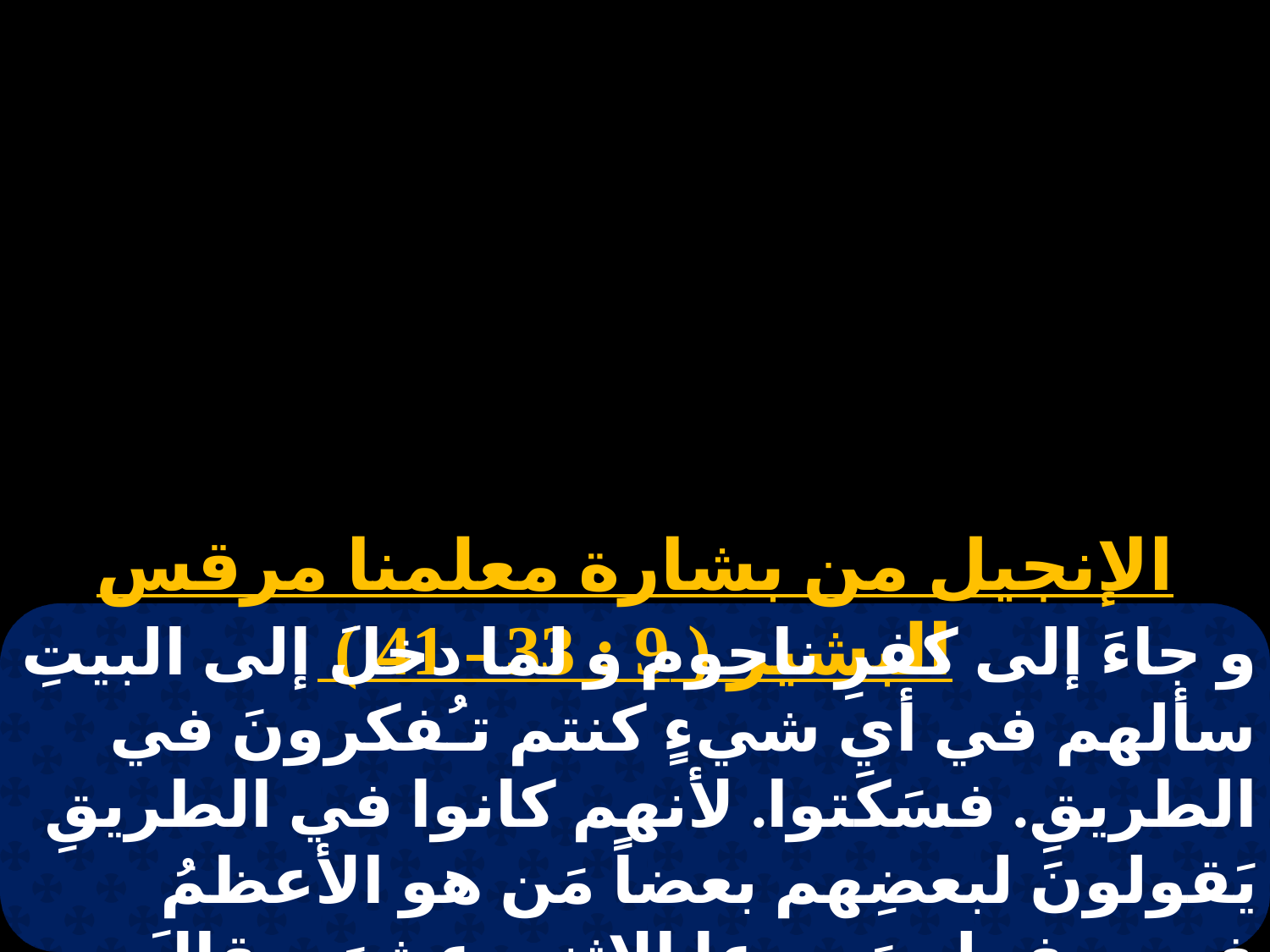

الإنجيل من بشارة معلمنا مرقس البشير ( 9 : 33 - 41 )
و جاءَ إلى كفرِ ناحوم و لما دخلَ إلى البيتِ سألهم في أي شيءٍ كنتم تـُفكرونَ في الطريقِ. فسَكَتوا. لأنهم كانوا في الطريقِ يَقولونَ لبعضِهم بعضاً مَن هو الأعظمُ فيهم. فجلسَ و دعا الإثنى عشرَ و قالَ لهم مَنْ أرادَ أن يكونَ أولاً فيكونُ آخرَ الكلِّ